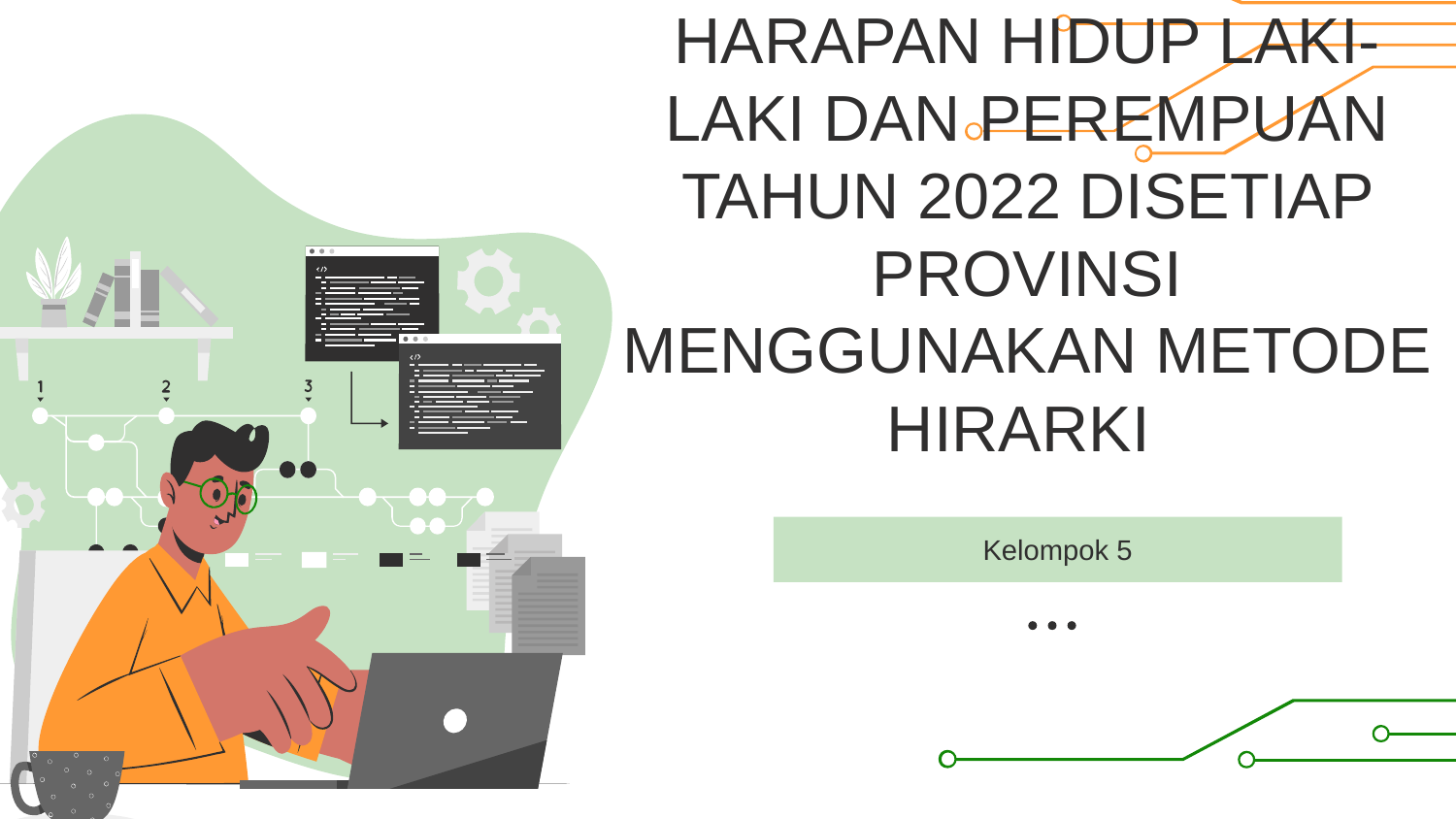

# ANALISIS ANGKA HARAPAN HIDUP LAKI-LAKI DAN PEREMPUAN TAHUN 2022 DISETIAP PROVINSI MENGGUNAKAN METODE HIRARKI

Kelompok 5